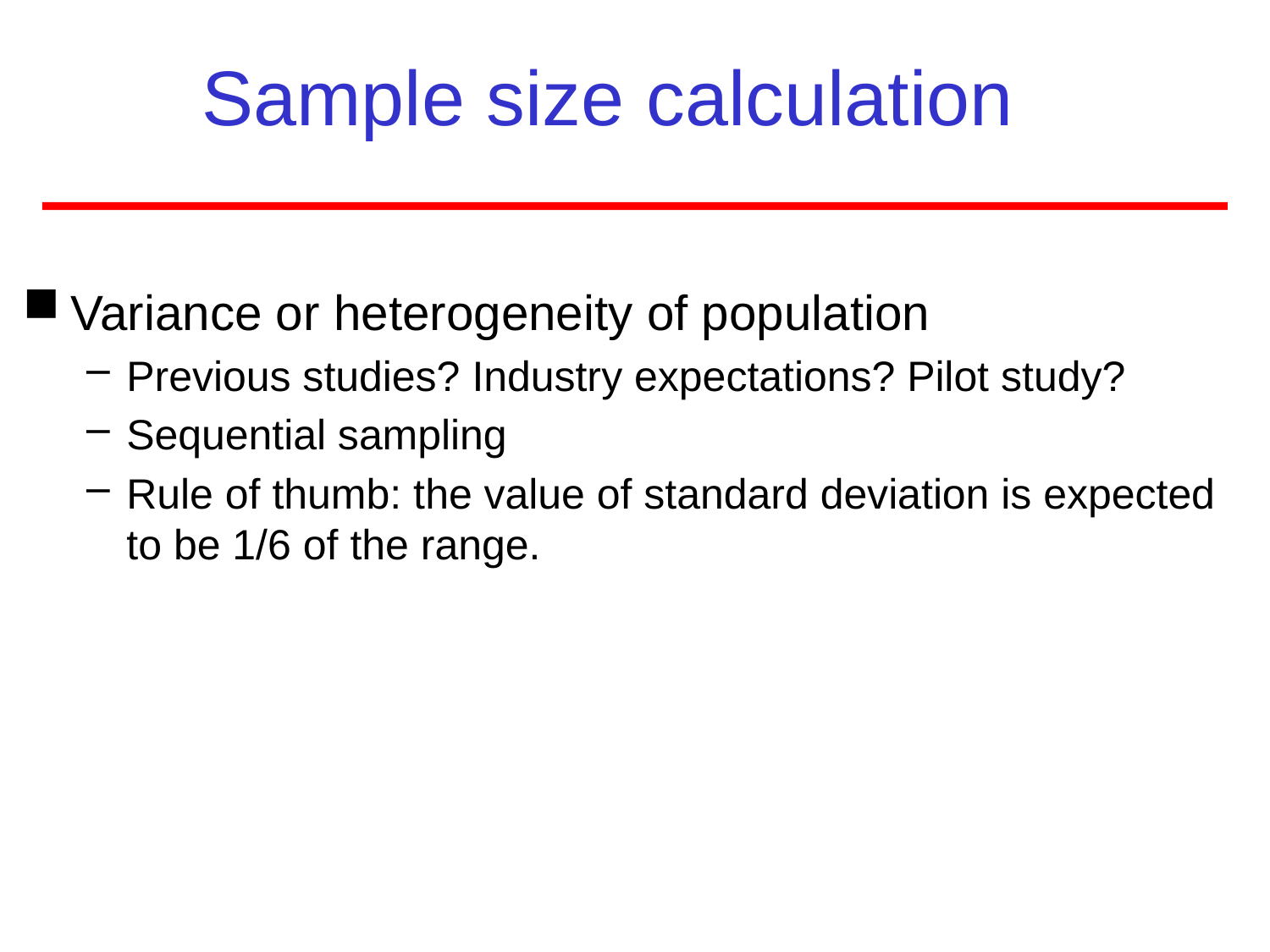

# Sample size calculation

Variance or heterogeneity of population
Previous studies? Industry expectations? Pilot study?
Sequential sampling
Rule of thumb: the value of standard deviation is expected to be 1/6 of the range.